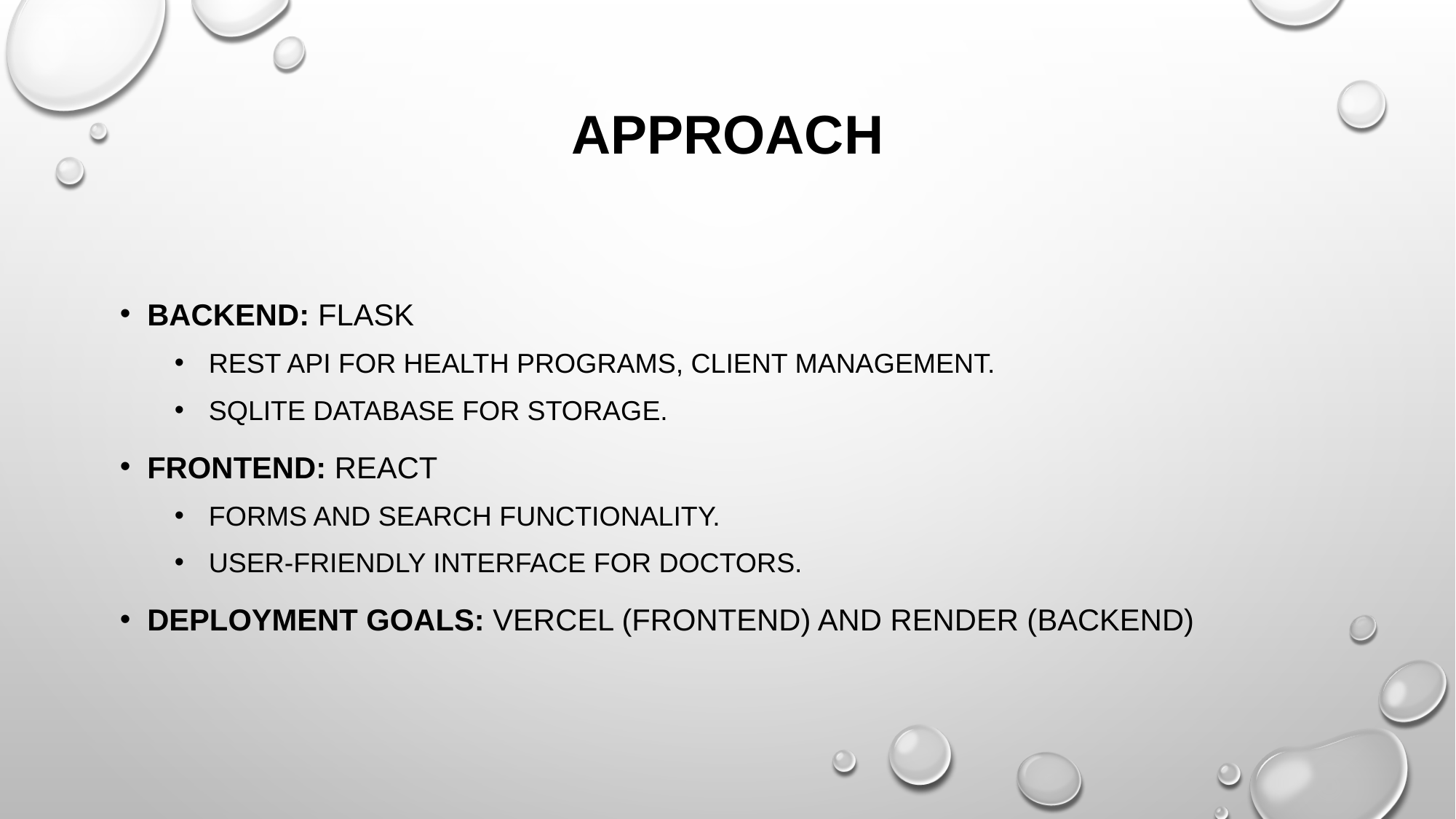

# Approach
Backend: Flask
REST API for health programs, client management.
SQLite database for storage.
Frontend: React
Forms and search functionality.
User-friendly interface for doctors.
Deployment Goals: Vercel (Frontend) and Render (Backend)